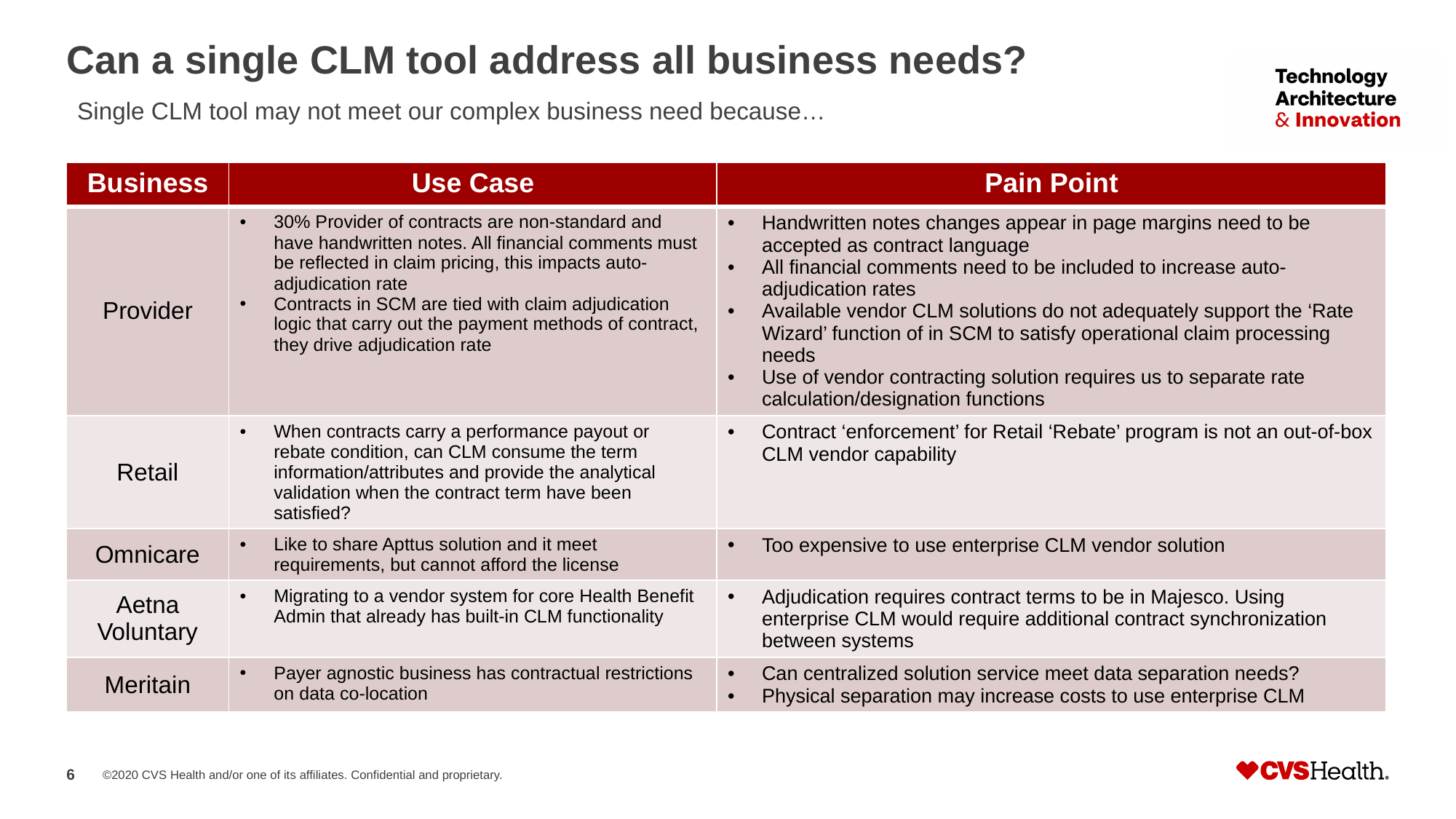

# Can a single CLM tool address all business needs?
Single CLM tool may not meet our complex business need because…
| Business | Use Case | Pain Point |
| --- | --- | --- |
| Provider | 30% Provider of contracts are non-standard and have handwritten notes. All financial comments must be reflected in claim pricing, this impacts auto-adjudication rate Contracts in SCM are tied with claim adjudication logic that carry out the payment methods of contract, they drive adjudication rate | Handwritten notes changes appear in page margins need to be accepted as contract language All financial comments need to be included to increase auto-adjudication rates Available vendor CLM solutions do not adequately support the ‘Rate Wizard’ function of in SCM to satisfy operational claim processing needs Use of vendor contracting solution requires us to separate rate calculation/designation functions |
| Retail | When contracts carry a performance payout or rebate condition, can CLM consume the term information/attributes and provide the analytical validation when the contract term have been satisfied? | Contract ‘enforcement’ for Retail ‘Rebate’ program is not an out-of-box CLM vendor capability |
| Omnicare | Like to share Apttus solution and it meet requirements, but cannot afford the license | Too expensive to use enterprise CLM vendor solution |
| Aetna Voluntary | Migrating to a vendor system for core Health Benefit Admin that already has built-in CLM functionality | Adjudication requires contract terms to be in Majesco. Using enterprise CLM would require additional contract synchronization between systems |
| Meritain | Payer agnostic business has contractual restrictions on data co-location | Can centralized solution service meet data separation needs? Physical separation may increase costs to use enterprise CLM |